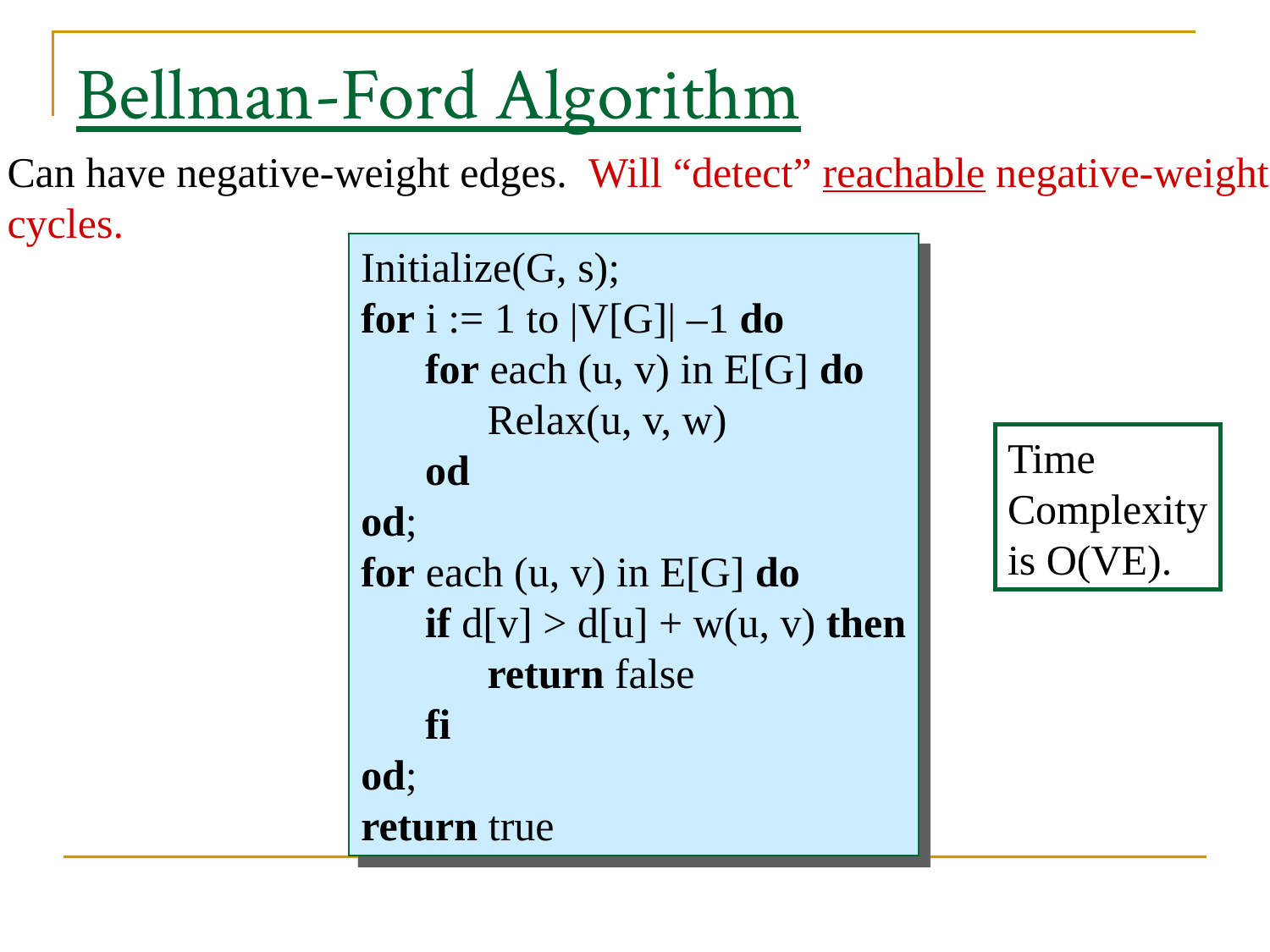

# Bellman-Ford Algorithm
Can have negative-weight edges.  Will “detect” reachable negative-weight
cycles.
Initialize(G, s);
for i := 1 to |V[G]| –1 do
	for each (u, v) in E[G] do
		Relax(u, v, w)
	od
od;
for each (u, v) in E[G] do
	if d[v] > d[u] + w(u, v) then
		return false
	fi
od;
return true
Time
Complexity
is O(VE).